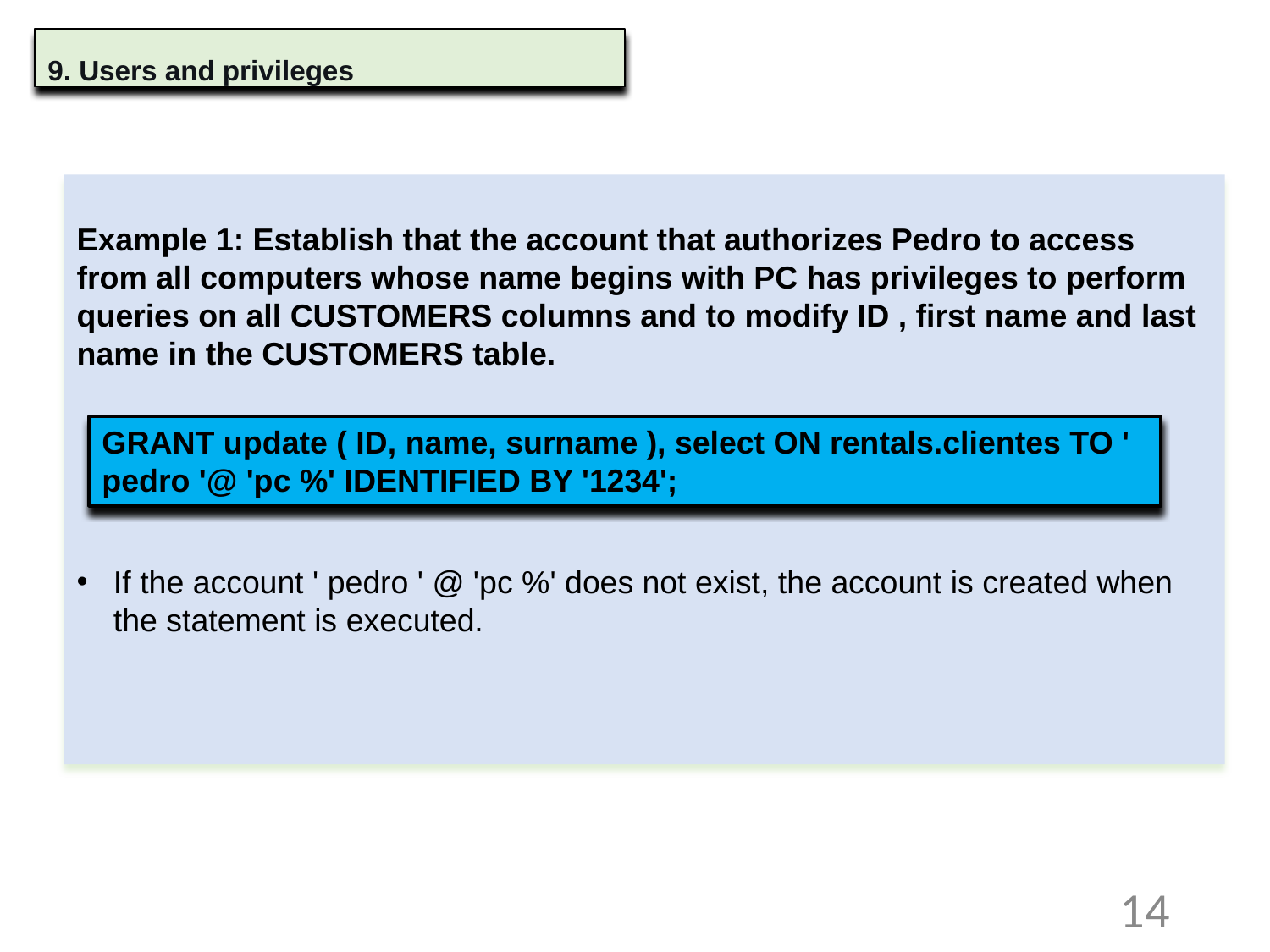

9. Users and privileges

Example 1: Establish that the account that authorizes Pedro to access from all computers whose name begins with PC has privileges to perform queries on all CUSTOMERS columns and to modify ID , first name and last name in the CUSTOMERS table.

If the account ' pedro ' @ 'pc %' does not exist, the account is created when the statement is executed.

GRANT update ( ID, name, surname ), select ON rentals.clientes TO ' pedro '@ 'pc %' IDENTIFIED BY '1234';
14